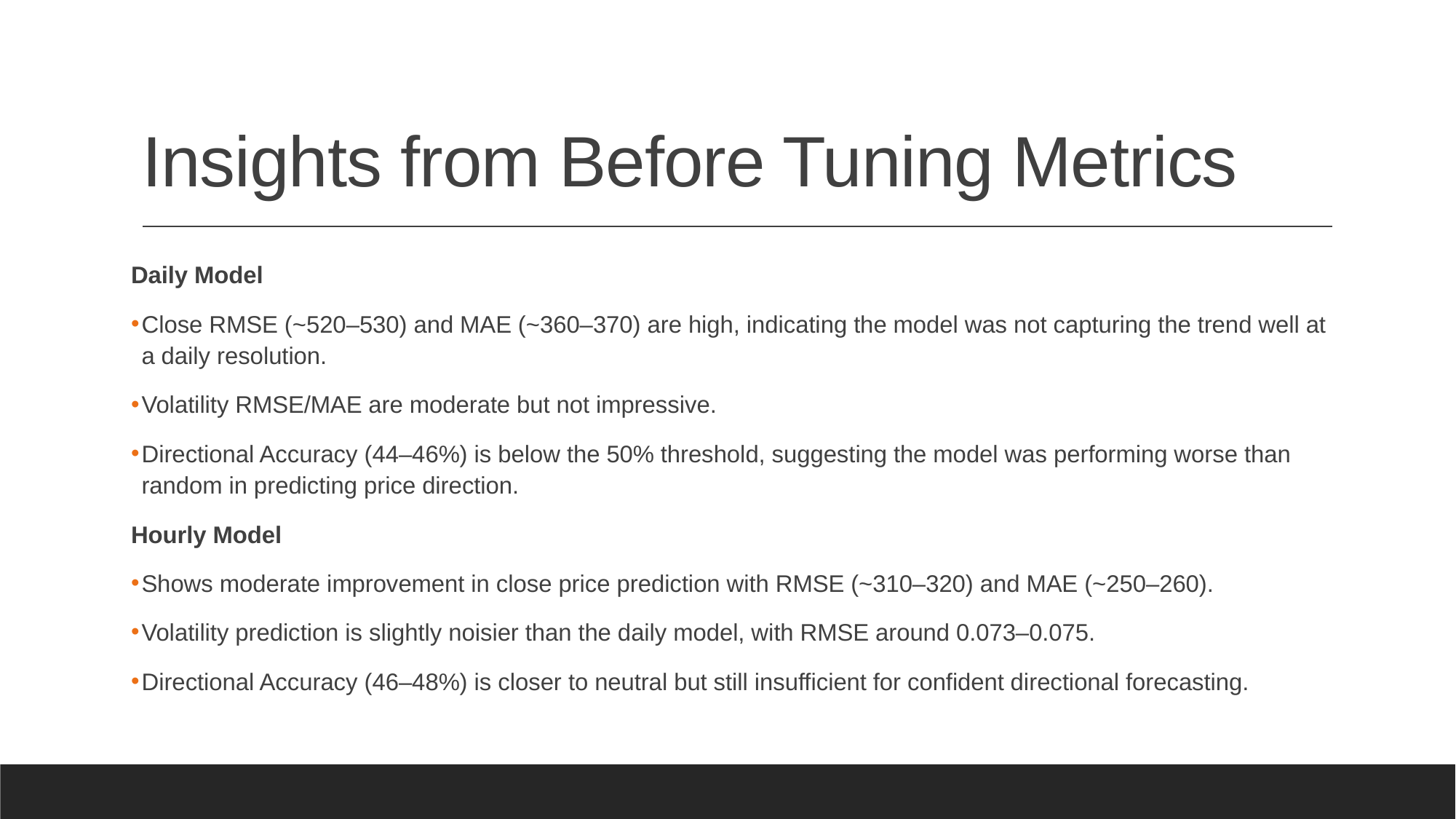

# Insights from Before Tuning Metrics
Daily Model
Close RMSE (~520–530) and MAE (~360–370) are high, indicating the model was not capturing the trend well at a daily resolution.
Volatility RMSE/MAE are moderate but not impressive.
Directional Accuracy (44–46%) is below the 50% threshold, suggesting the model was performing worse than random in predicting price direction.
Hourly Model
Shows moderate improvement in close price prediction with RMSE (~310–320) and MAE (~250–260).
Volatility prediction is slightly noisier than the daily model, with RMSE around 0.073–0.075.
Directional Accuracy (46–48%) is closer to neutral but still insufficient for confident directional forecasting.